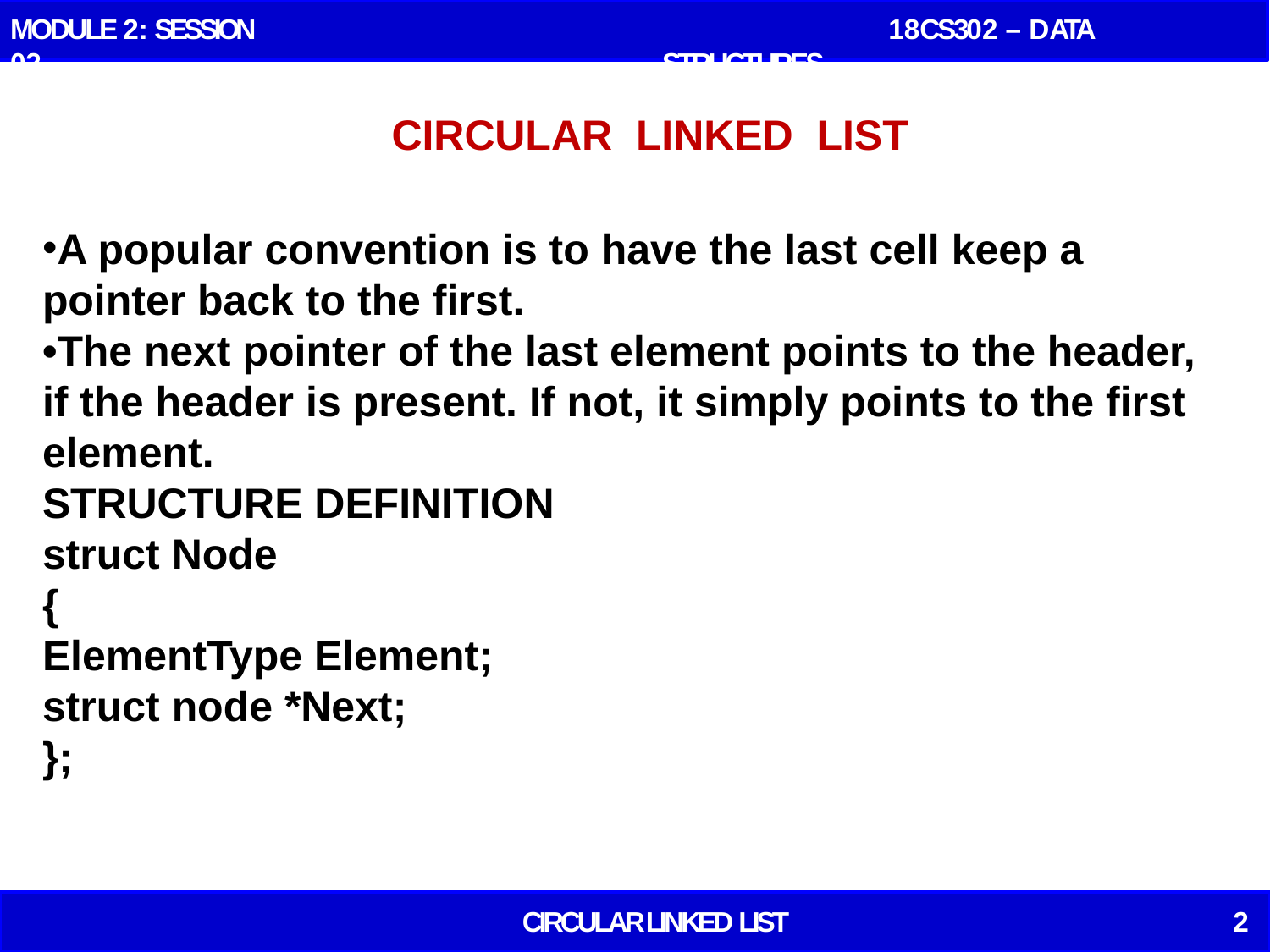

MODULE 2: SESSION 02
                                            18CS302 – DATA  STRUCTURES
# CIRCULAR  LINKED  LIST
A popular convention is to have the last cell keep a pointer back to the first.
•The next pointer of the last element points to the header, if the header is present. If not, it simply points to the first element.
STRUCTURE DEFINITION
struct Node
{
ElementType Element;
struct node *Next;
};

CIRCULAR LINKED  LIST
2